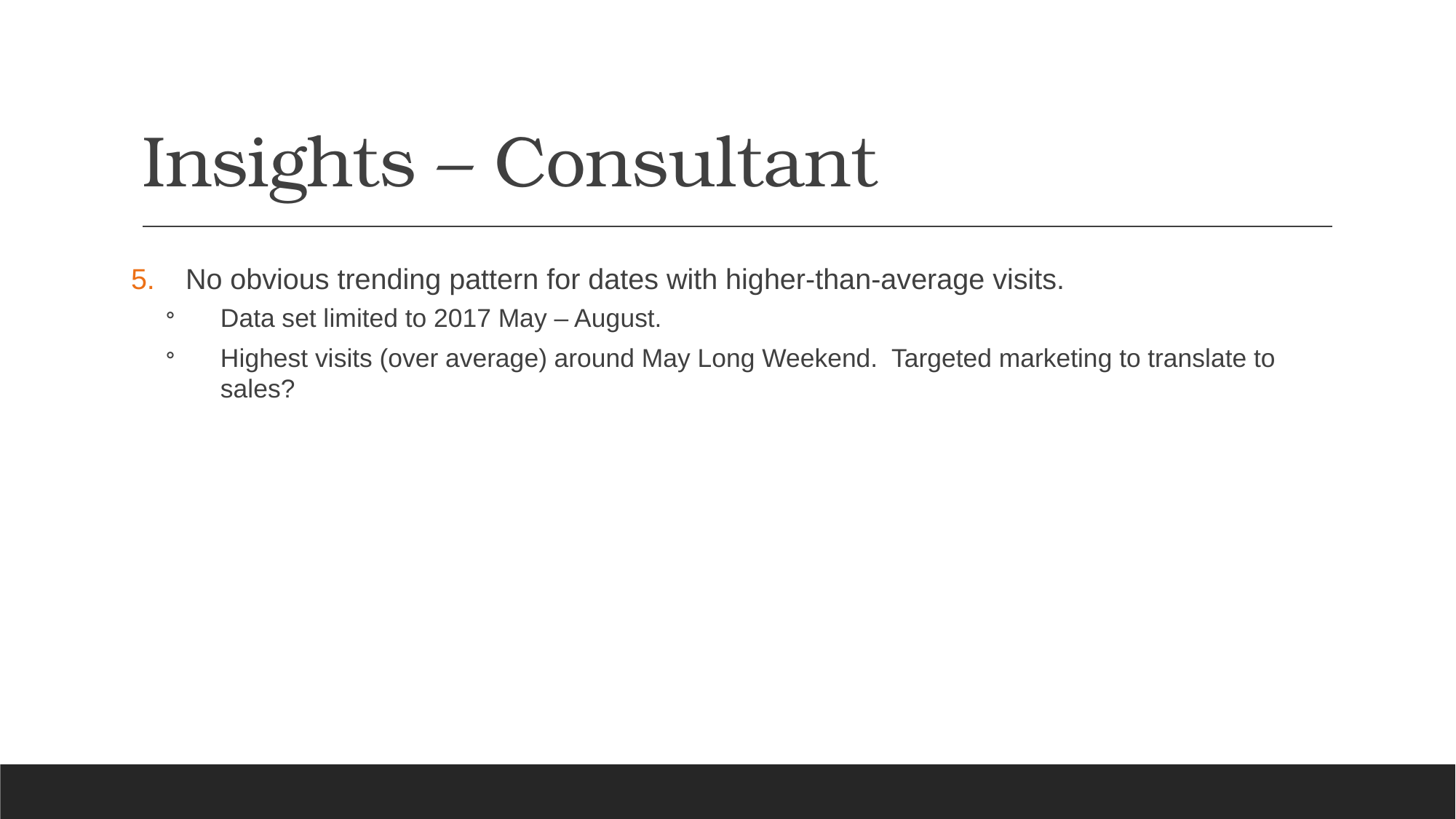

# Insights – Consultant
No obvious trending pattern for dates with higher-than-average visits.
Data set limited to 2017 May – August.
Highest visits (over average) around May Long Weekend.  Targeted marketing to translate to sales?